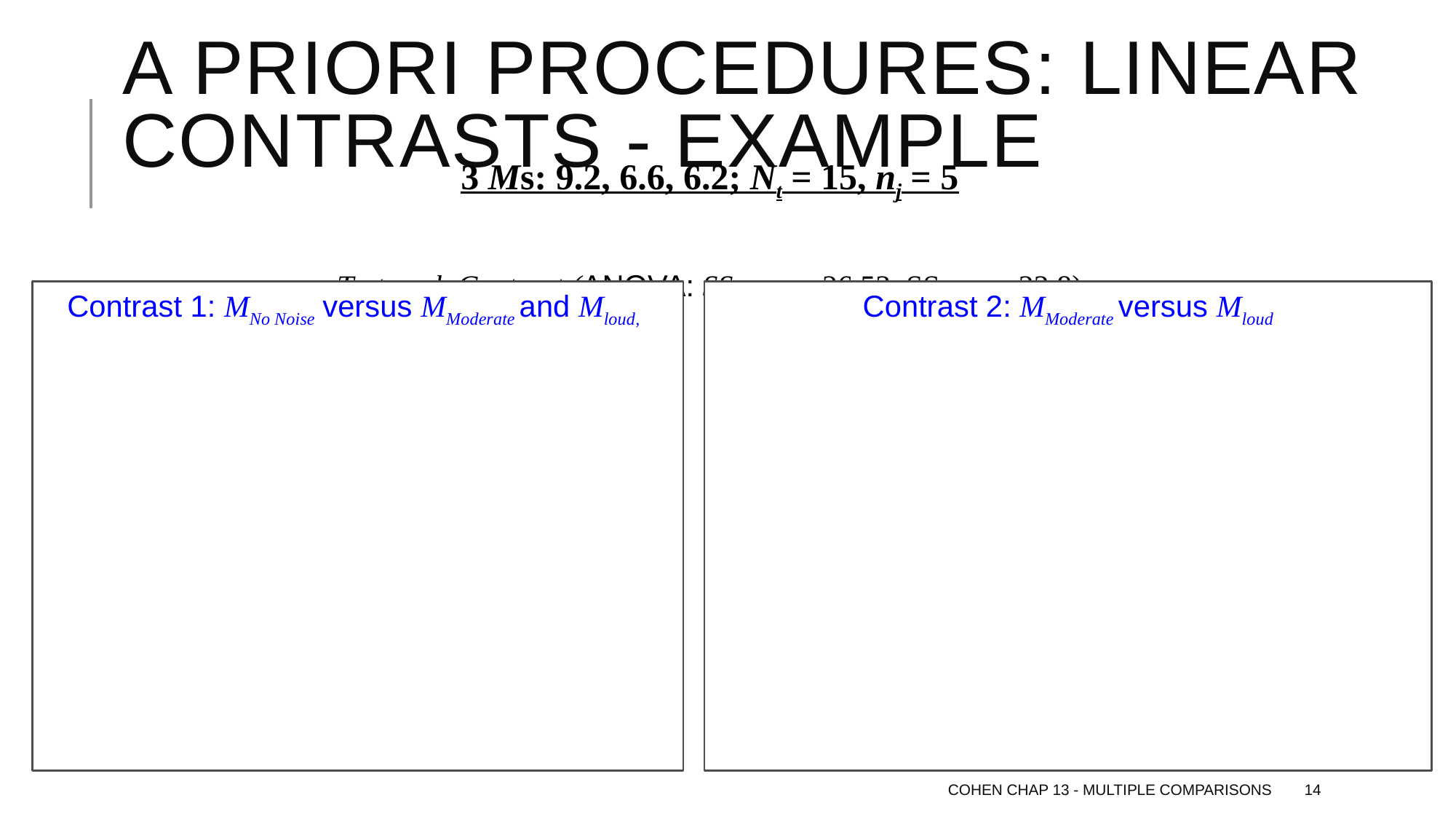

# A Priori procedures: linear contrasts - example
3 Ms: 9.2, 6.6, 6.2; Nt = 15, nj = 5

Test each Contrast (ANOVA: SSBetween = 26.53, SSWithin = 22.8)
Contrast 1: MNo Noise versus MModerate and Mloud,

Contrast 2: MModerate versus Mloud

Cohen Chap 13 - Multiple Comparisons
14